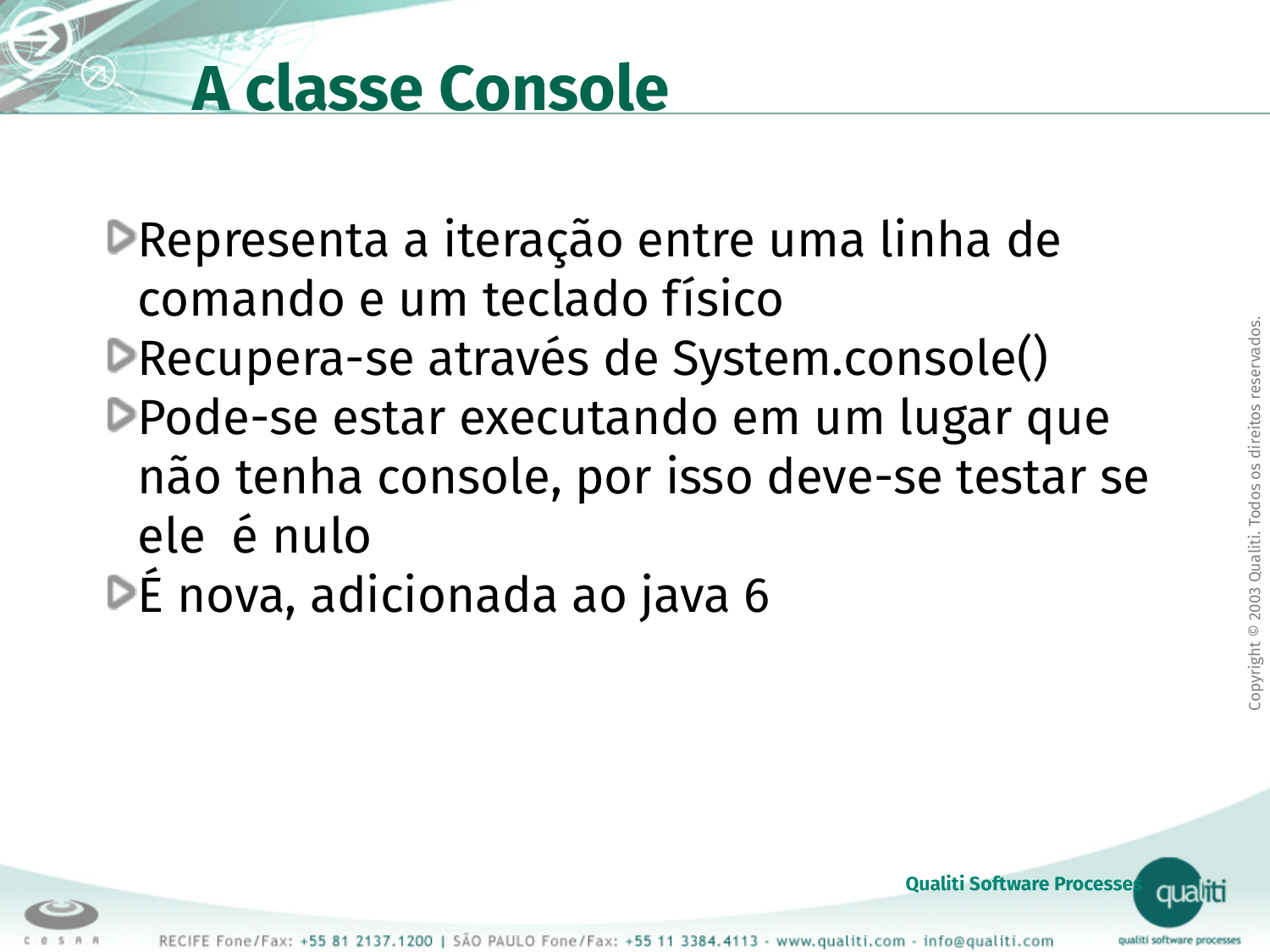

A classe Console
Representa a iteração entre uma linha de comando e um teclado físico
Recupera-se através de System.console()
Pode-se estar executando em um lugar que não tenha console, por isso deve-se testar se ele  é nulo
É nova, adicionada ao java 6